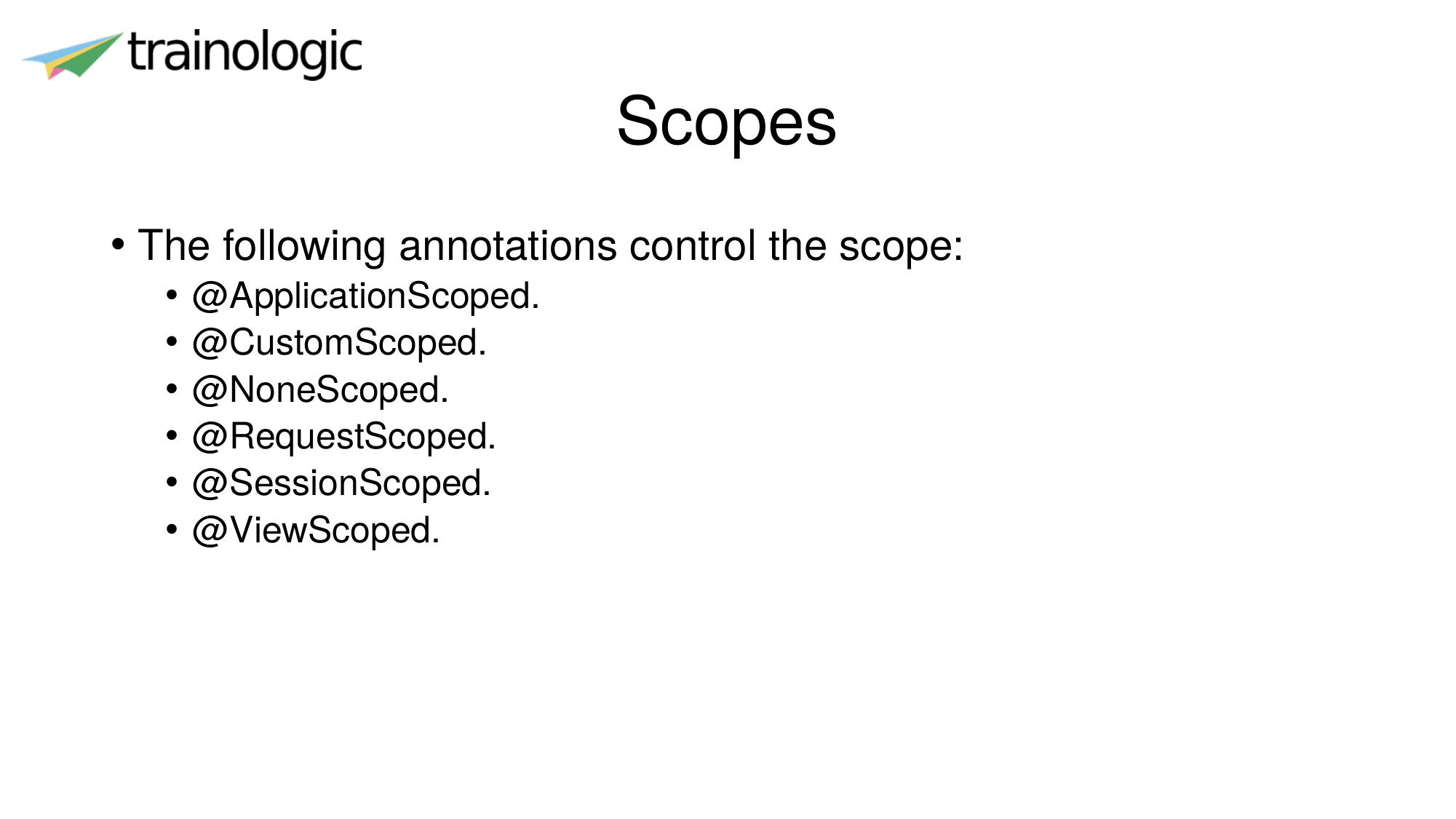

# Scopes
The following annotations control the scope:
@ApplicationScoped.
@CustomScoped.
@NoneScoped.
@RequestScoped.
@SessionScoped.
@ViewScoped.